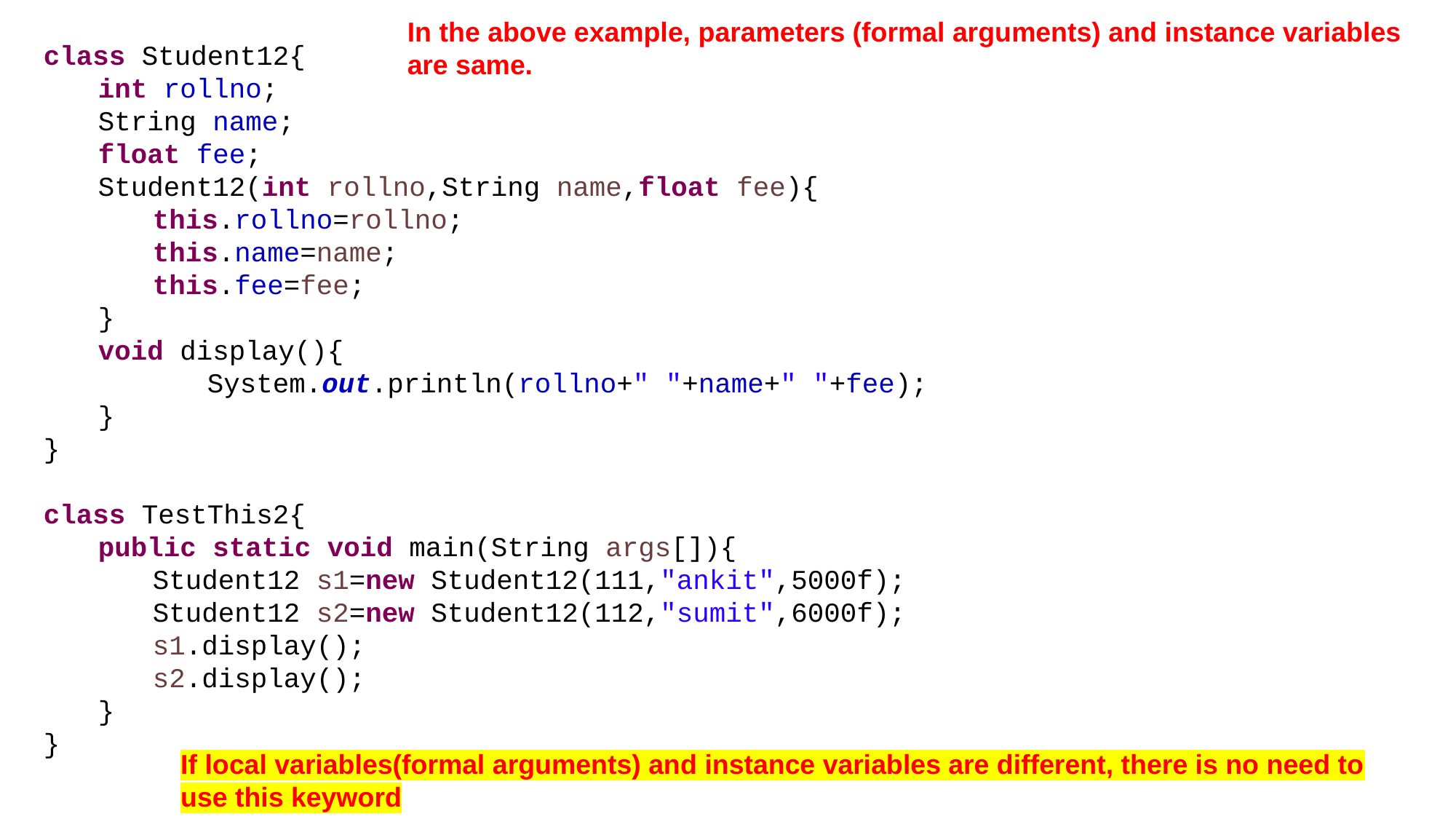

In the above example, parameters (formal arguments) and instance variables are same.
class Student12{
int rollno;
String name;
float fee;
Student12(int rollno,String name,float fee){
this.rollno=rollno;
this.name=name;
this.fee=fee;
}
void display(){
	System.out.println(rollno+" "+name+" "+fee);
}
}

class TestThis2{
public static void main(String args[]){
Student12 s1=new Student12(111,"ankit",5000f);
Student12 s2=new Student12(112,"sumit",6000f);
s1.display();
s2.display();
}
}
If local variables(formal arguments) and instance variables are different, there is no need to use this keyword